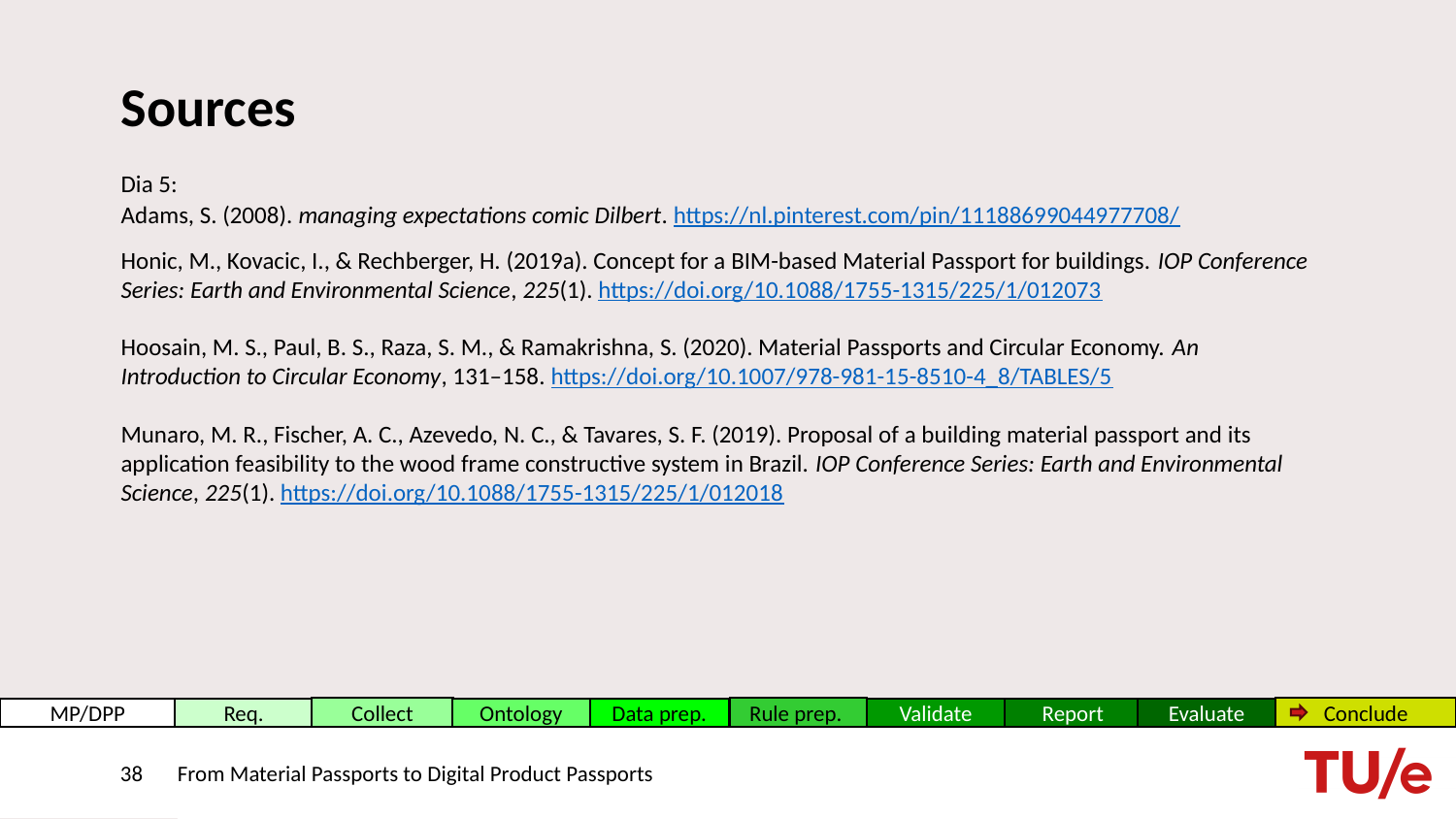

# Sources
Dia 5:
Adams, S. (2008). managing expectations comic Dilbert. https://nl.pinterest.com/pin/11188699044977708/
Honic, M., Kovacic, I., & Rechberger, H. (2019a). Concept for a BIM-based Material Passport for buildings. IOP Conference Series: Earth and Environmental Science, 225(1). https://doi.org/10.1088/1755-1315/225/1/012073

Hoosain, M. S., Paul, B. S., Raza, S. M., & Ramakrishna, S. (2020). Material Passports and Circular Economy. An Introduction to Circular Economy, 131–158. https://doi.org/10.1007/978-981-15-8510-4_8/TABLES/5

Munaro, M. R., Fischer, A. C., Azevedo, N. C., & Tavares, S. F. (2019). Proposal of a building material passport and its application feasibility to the wood frame constructive system in Brazil. IOP Conference Series: Earth and Environmental Science, 225(1). https://doi.org/10.1088/1755-1315/225/1/012018

Rule prep.
Collect
Conclude
Ontology
Evaluate
Data prep.
Validate

MP/DPP
Req.
Report

38
From Material Passports to Digital Product Passports